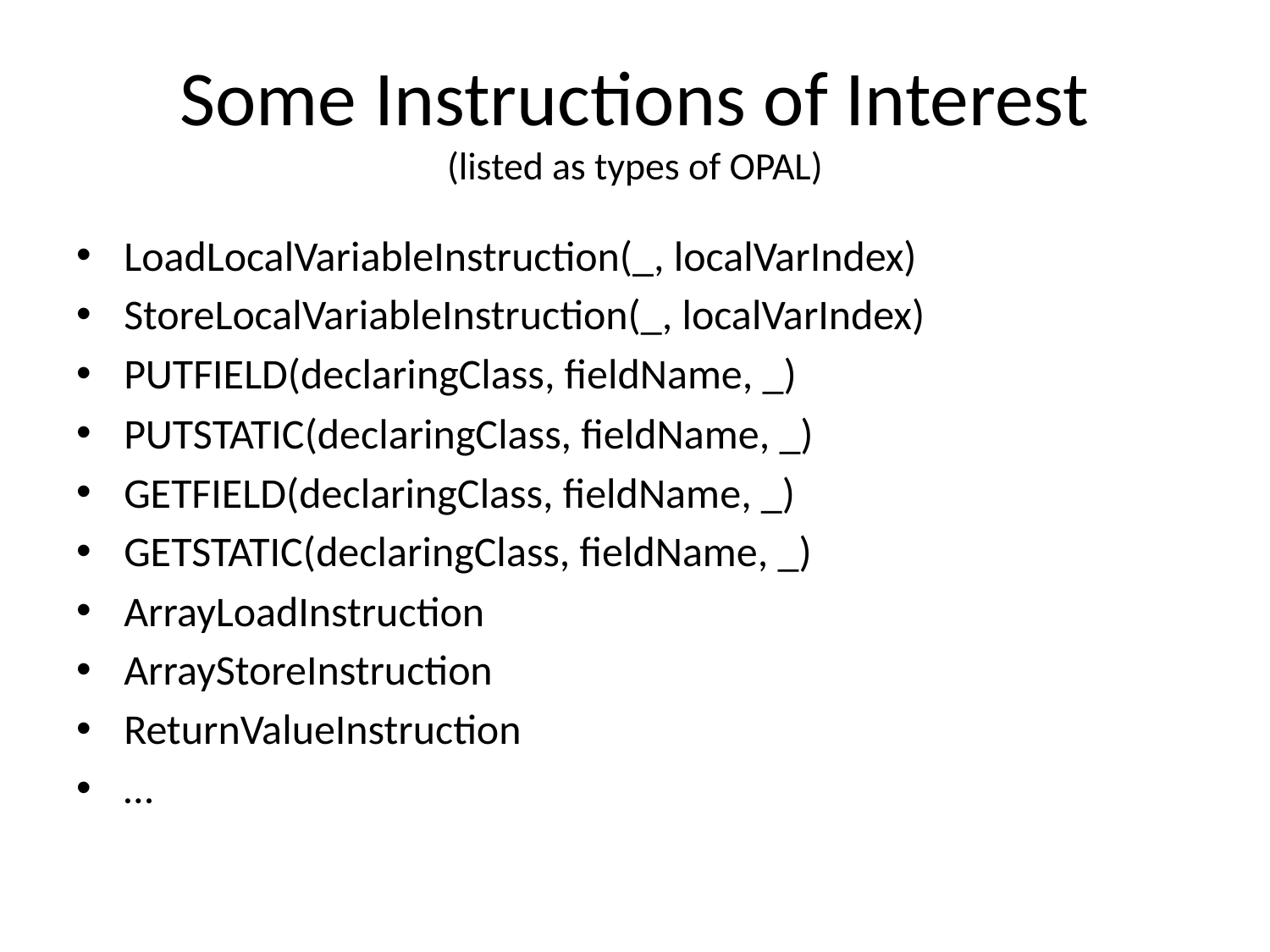

# Some Instructions of Interest (listed as types of OPAL)
LoadLocalVariableInstruction(_, localVarIndex)
StoreLocalVariableInstruction(_, localVarIndex)
PUTFIELD(declaringClass, fieldName, _)
PUTSTATIC(declaringClass, fieldName, _)
GETFIELD(declaringClass, fieldName, _)
GETSTATIC(declaringClass, fieldName, _)
ArrayLoadInstruction
ArrayStoreInstruction
ReturnValueInstruction
…